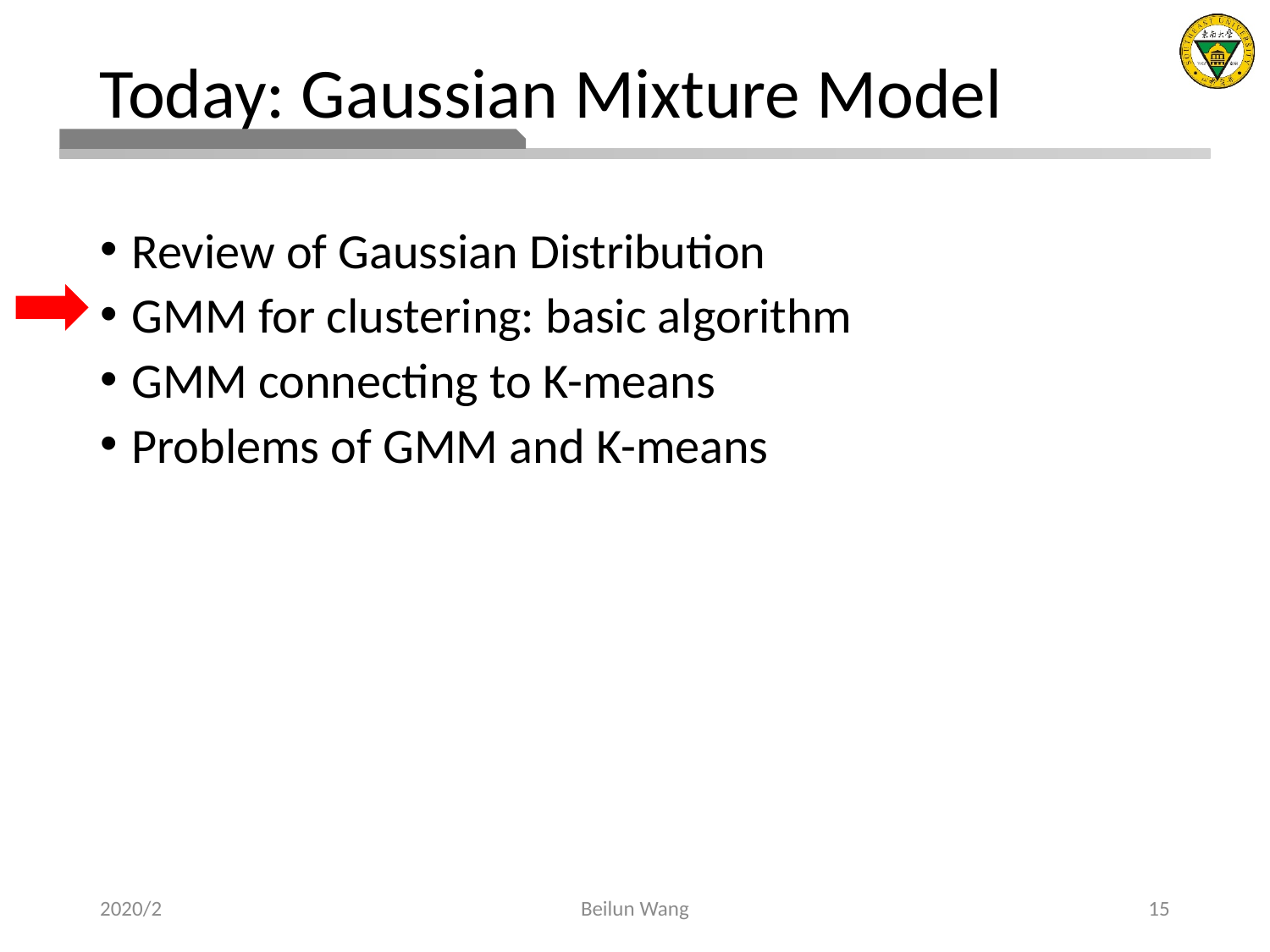

# Today: Gaussian Mixture Model
Review of Gaussian Distribution
GMM for clustering: basic algorithm
GMM connecting to K-means
Problems of GMM and K-means

2020/2
Beilun Wang
15